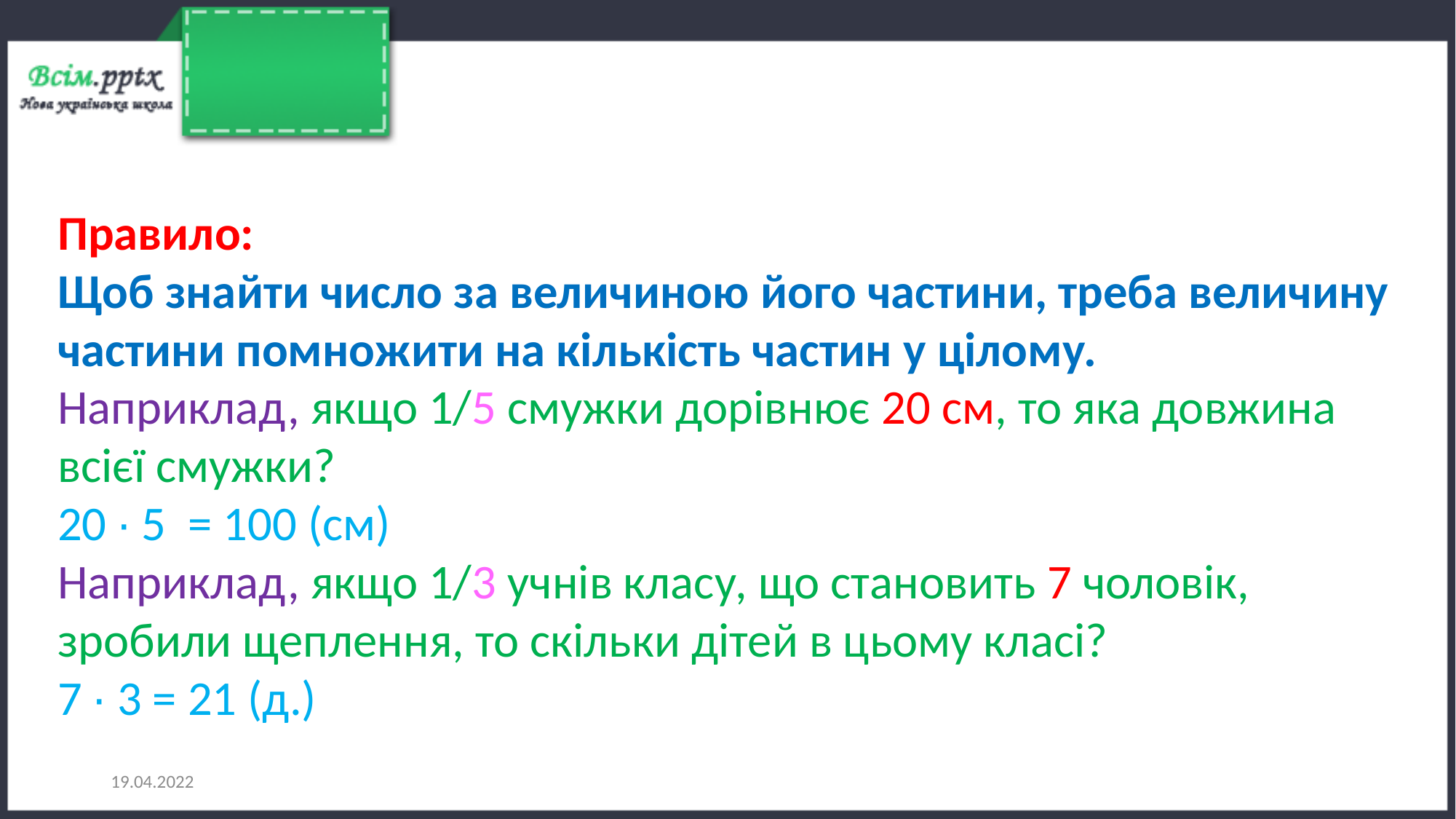

Правило:
Щоб знайти число за величиною його частини, треба величину частини помножити на кількість частин у цілому.
Наприклад, якщо 1/5 смужки дорівнює 20 см, то яка довжина всієї смужки?
20 ∙ 5  = 100 (см)
Наприклад, якщо 1/3 учнів класу, що становить 7 чоловік, зробили щеплення, то скільки дітей в цьому класі?
7 ∙ 3 = 21 (д.)
19.04.2022